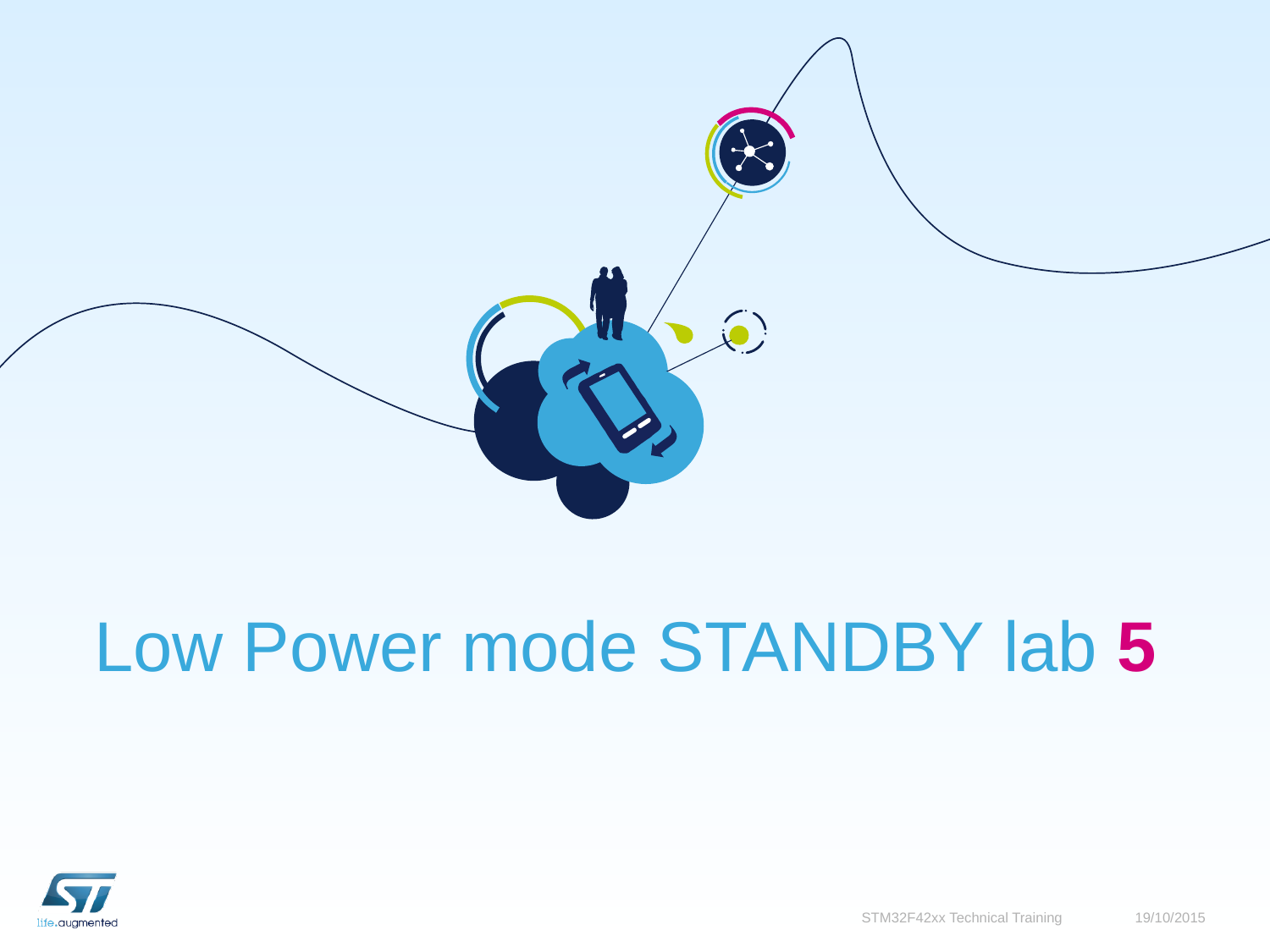

# Low Power mode STANDBY lab 5
STM32F42xx Technical Training
19/10/2015